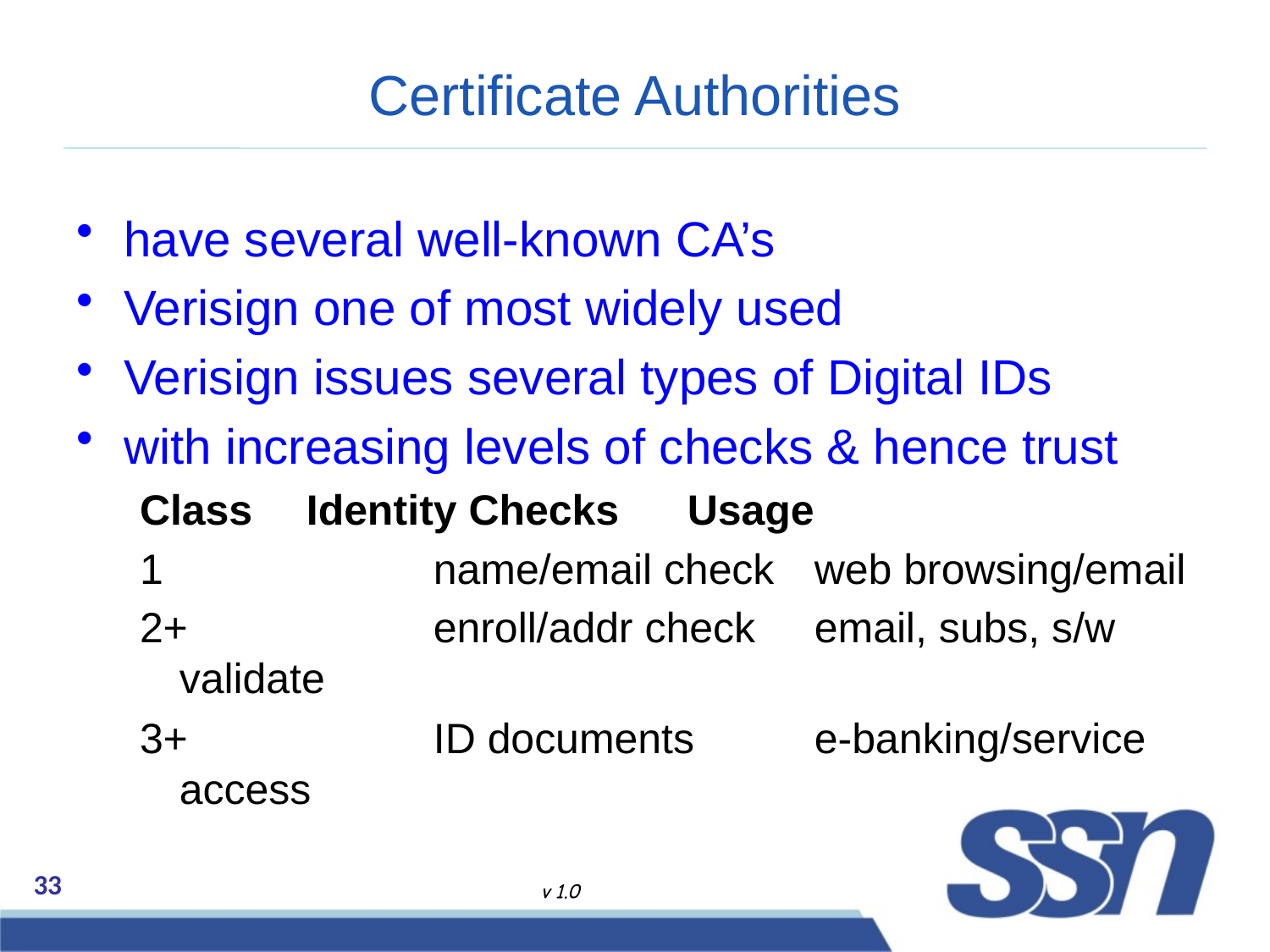

# Certificate Authorities
have several well-known CA’s
Verisign one of most widely used
Verisign issues several types of Digital IDs
with increasing levels of checks & hence trust
Class	Identity Checks	Usage
1			name/email check	web browsing/email
2+		enroll/addr check	email, subs, s/w validate
3+		ID documents	e-banking/service access